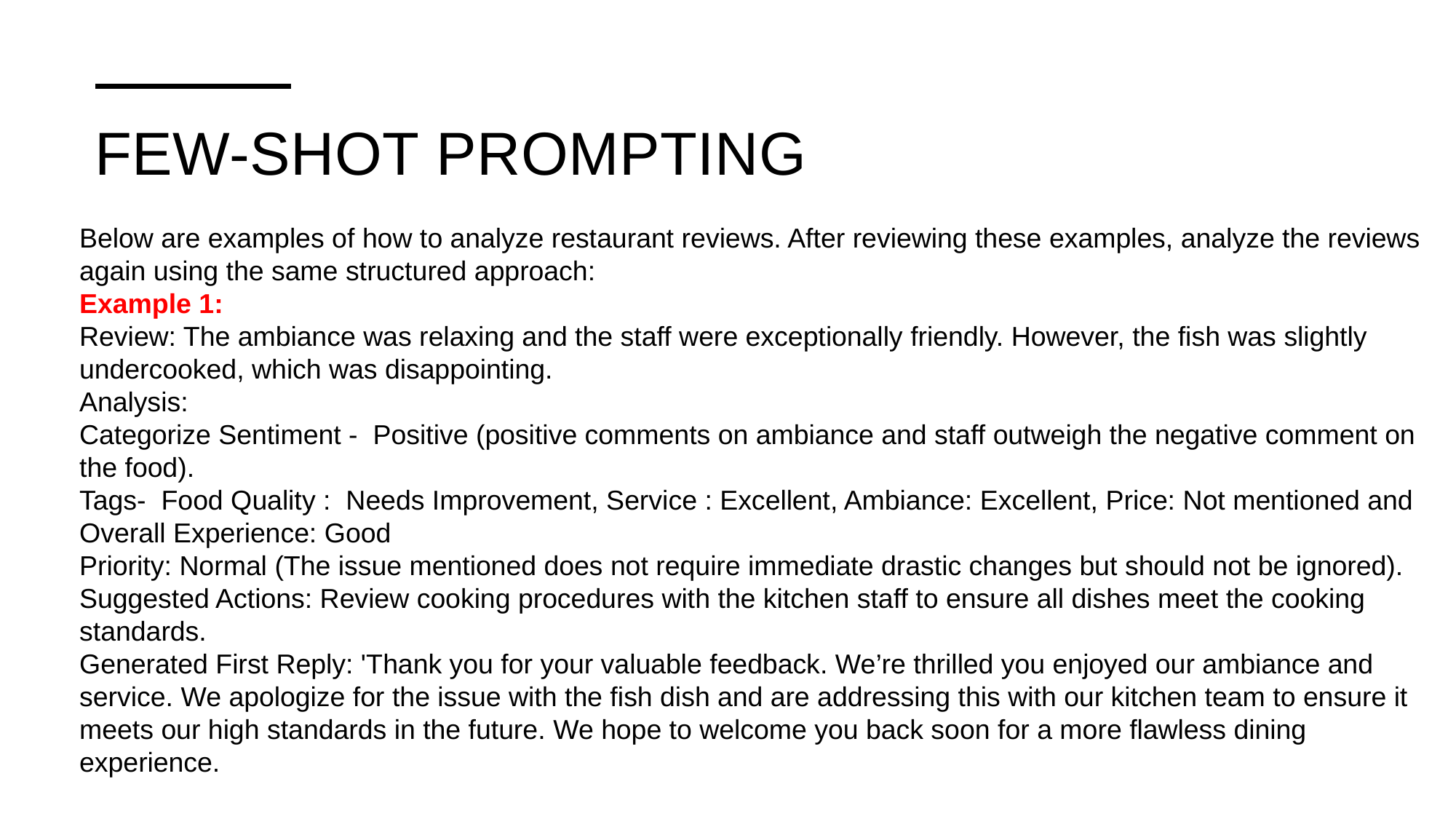

# Few-shot prompting

Below are examples of how to analyze restaurant reviews. After reviewing these examples, analyze the reviews again using the same structured approach:
Example 1:
Review: The ambiance was relaxing and the staff were exceptionally friendly. However, the fish was slightly undercooked, which was disappointing.
Analysis:
Categorize Sentiment -  Positive (positive comments on ambiance and staff outweigh the negative comment on the food).
Tags-  Food Quality :  Needs Improvement, Service : Excellent, Ambiance: Excellent, Price: Not mentioned and Overall Experience: Good
Priority: Normal (The issue mentioned does not require immediate drastic changes but should not be ignored).
Suggested Actions: Review cooking procedures with the kitchen staff to ensure all dishes meet the cooking standards.
Generated First Reply: 'Thank you for your valuable feedback. We’re thrilled you enjoyed our ambiance and service. We apologize for the issue with the fish dish and are addressing this with our kitchen team to ensure it meets our high standards in the future. We hope to welcome you back soon for a more flawless dining experience.